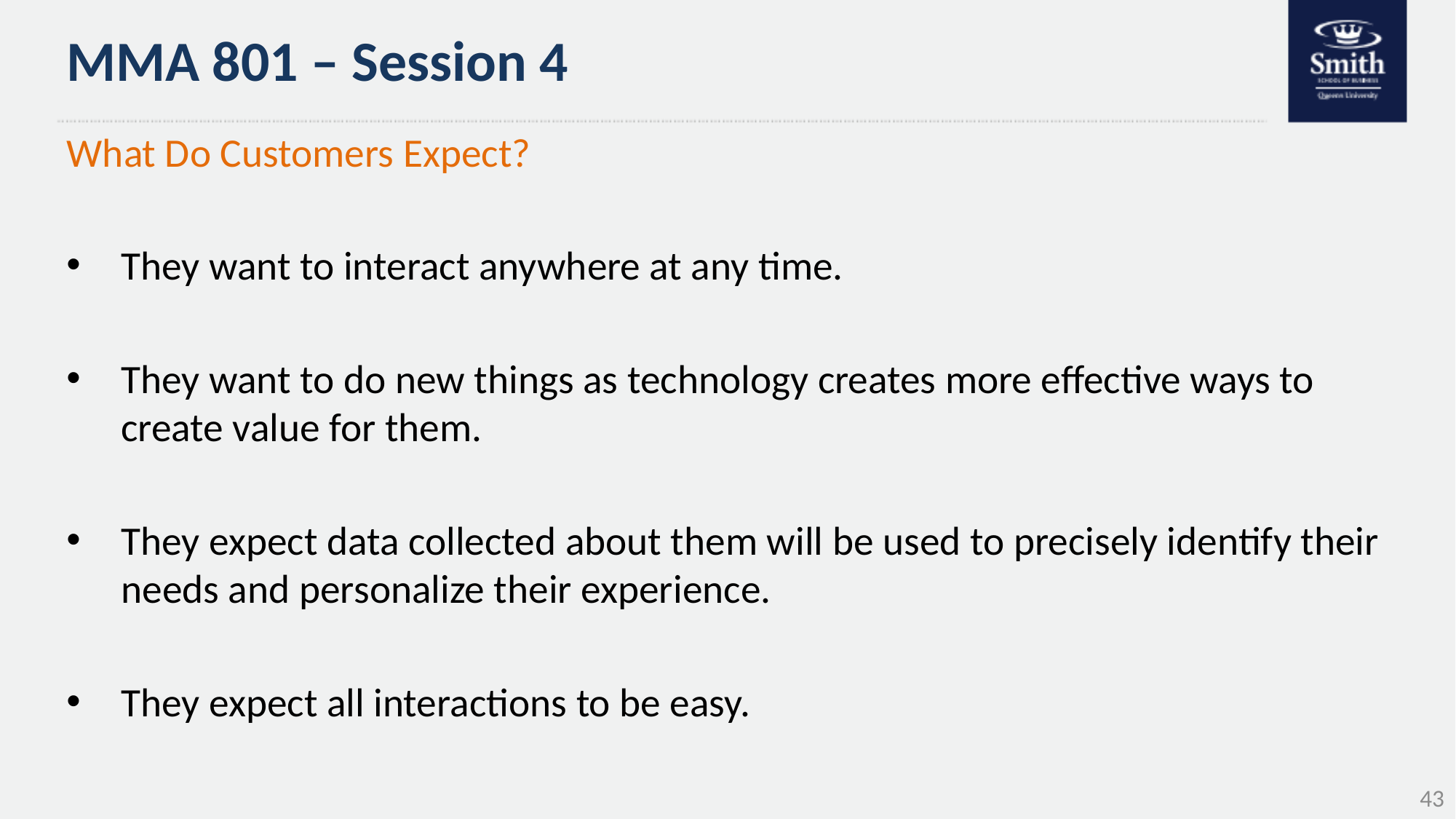

# MMA 801 – Session 4
What Do Customers Expect?

They want to interact anywhere at any time.

They want to do new things as technology creates more effective ways to create value for them.

They expect data collected about them will be used to precisely identify their needs and personalize their experience.

They expect all interactions to be easy.
43